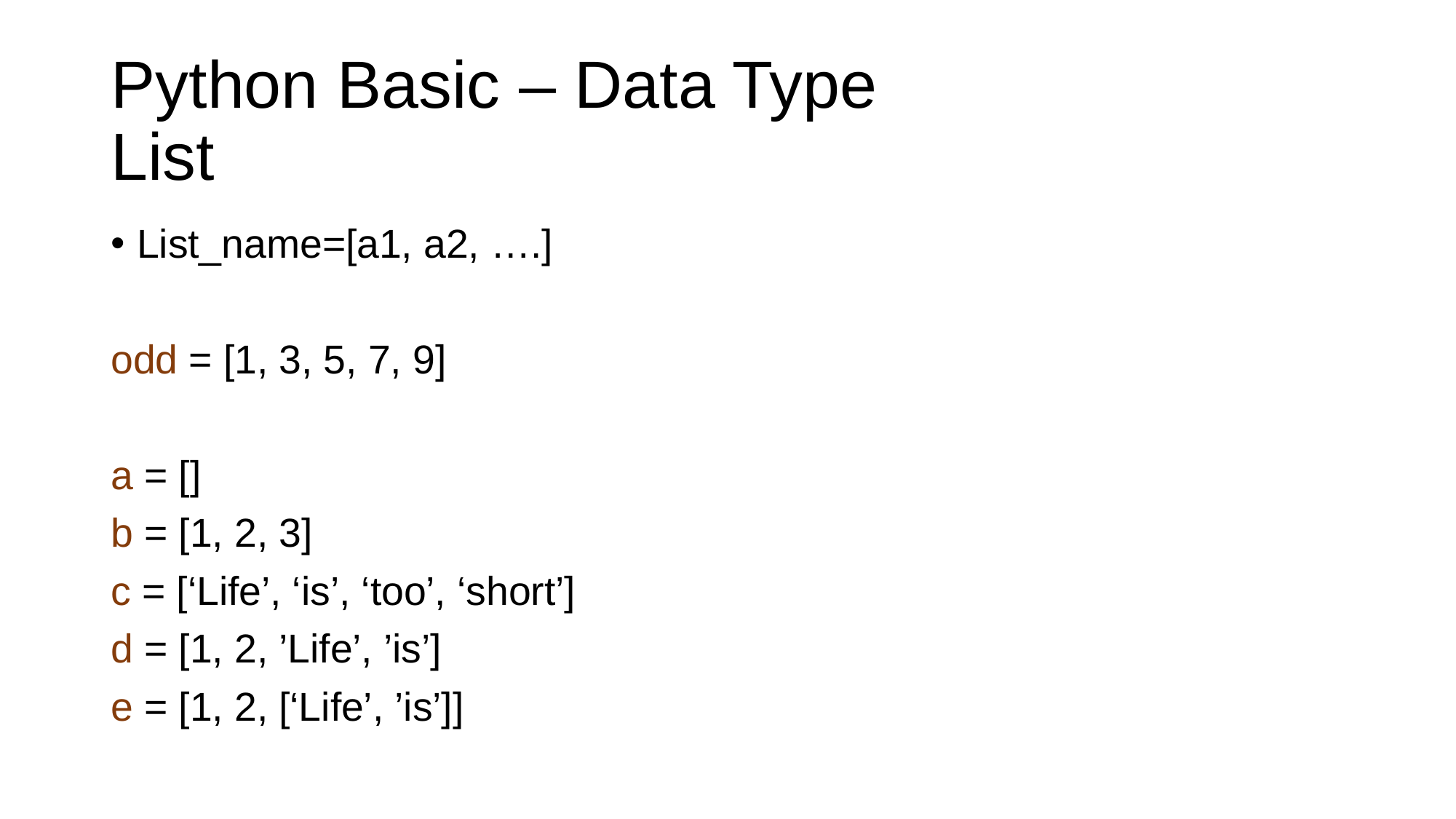

# Python Basic – Data Type List
List_name=[a1, a2, ….]

odd = [1, 3, 5, 7, 9]

a = []
b = [1, 2, 3]
c = [‘Life’, ‘is’, ‘too’, ‘short’]
d = [1, 2, ’Life’, ’is’]
e = [1, 2, [‘Life’, ’is’]]